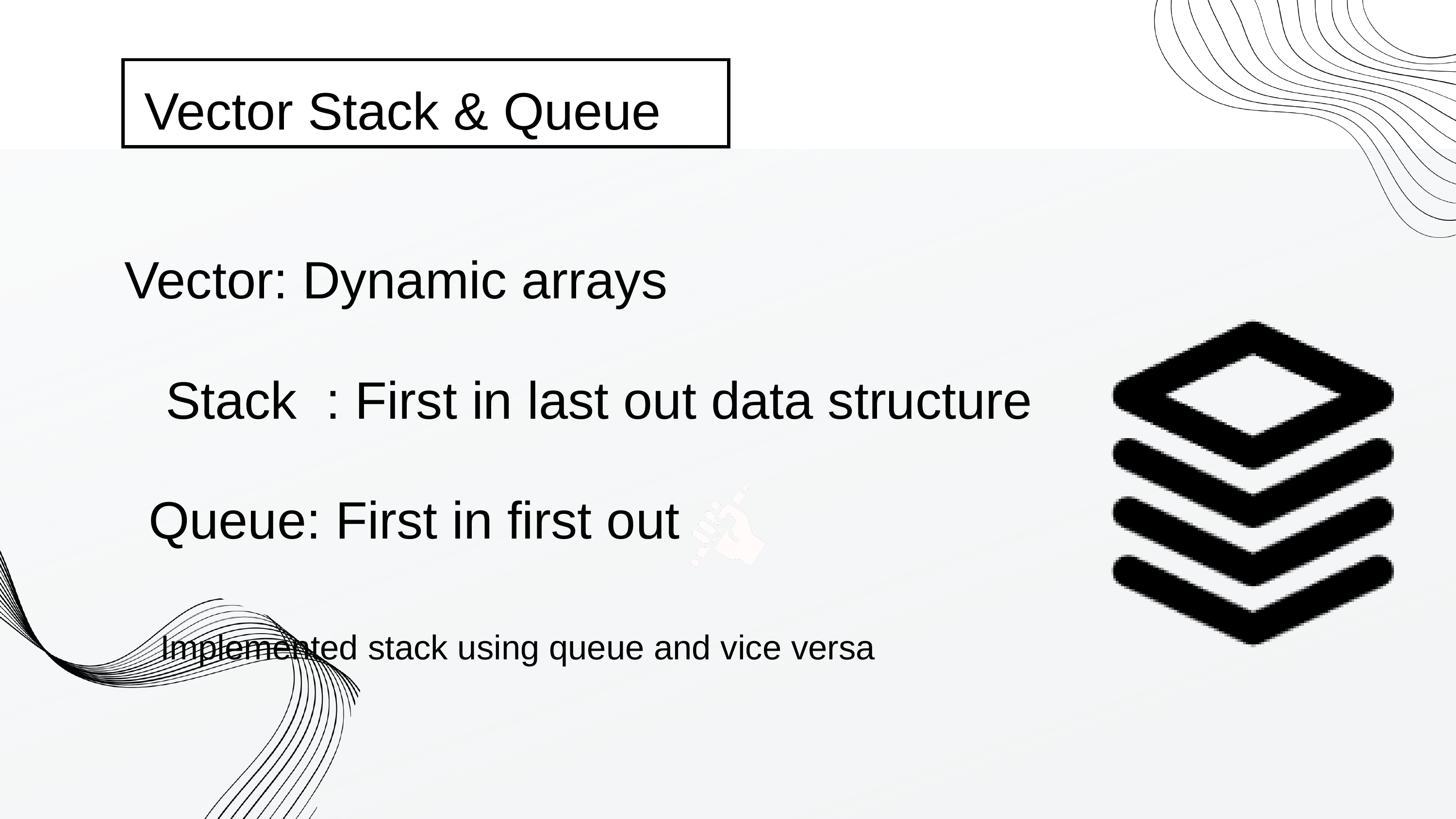

Vector Stack & Queue

Vector: Dynamic arrays

Stack  : First in last out data structure
Queue: First in first out

Implemented stack using queue and vice versa